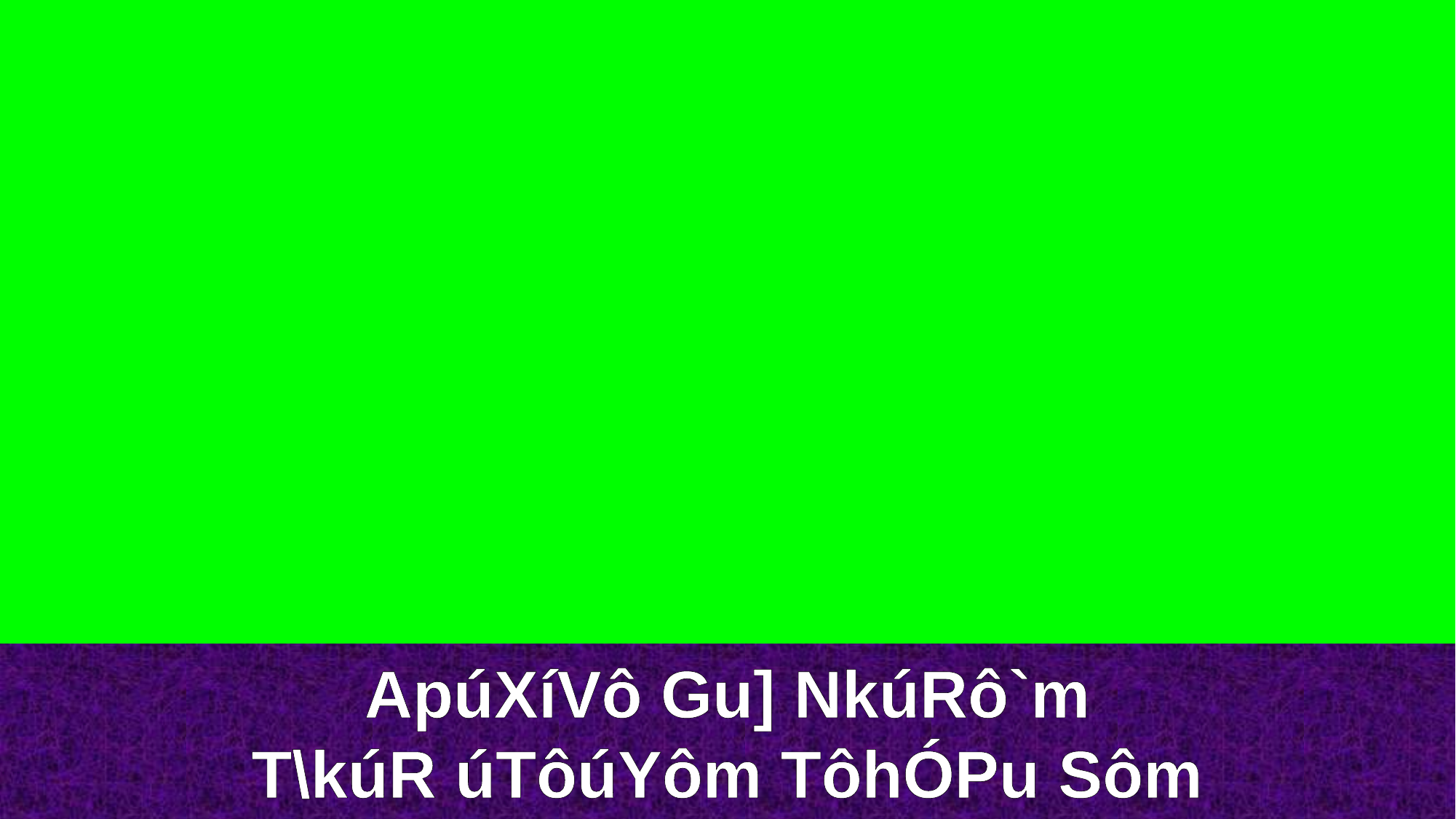

ApúXíVô Gu] NkúRô`m
T\kúR úTôúYôm TôhÓPu Sôm